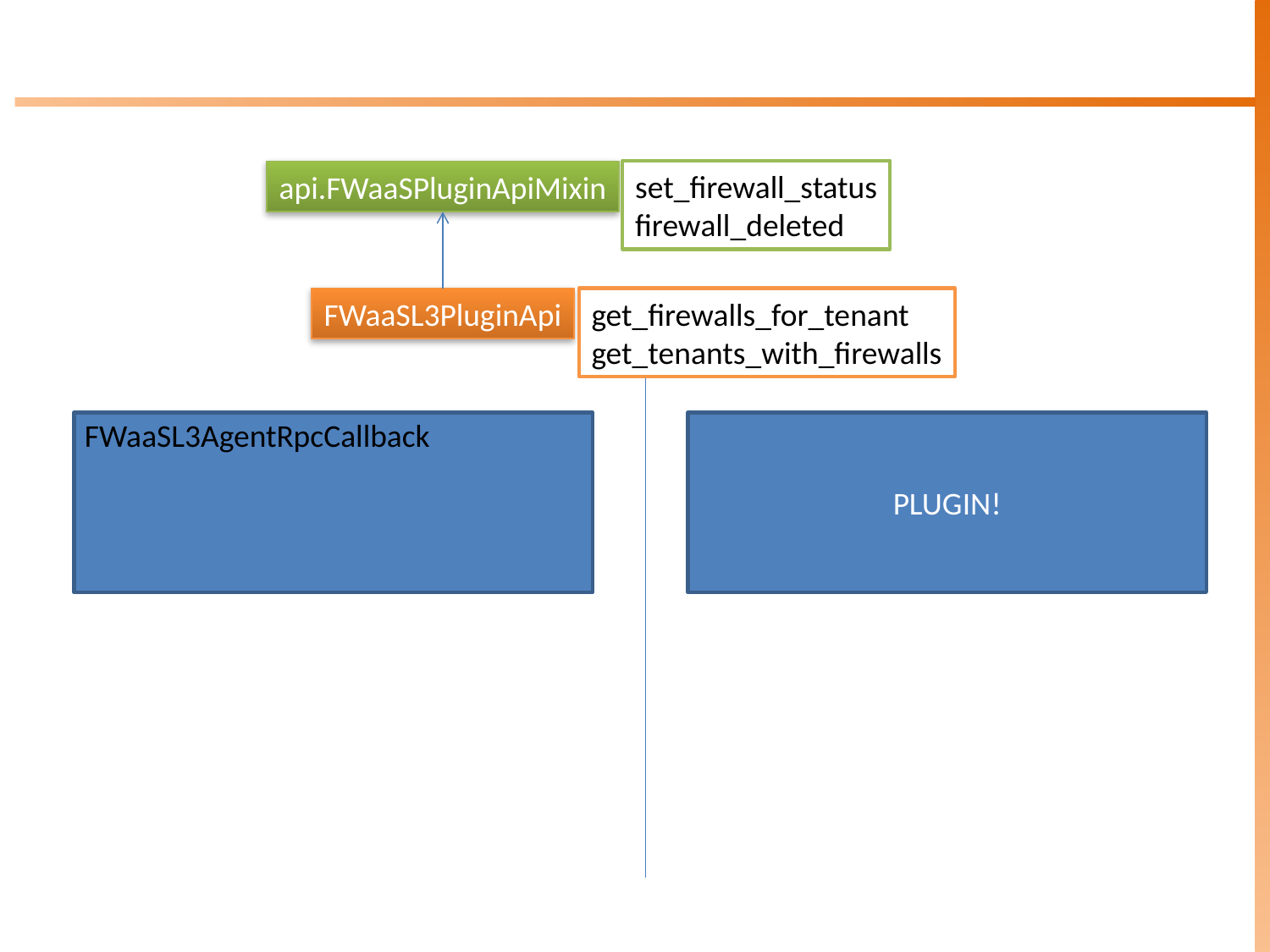

set_firewall_status
firewall_deleted
api.FWaaSPluginApiMixin
FWaaSL3PluginApi
get_firewalls_for_tenant
get_tenants_with_firewalls
FWaaSL3AgentRpcCallback

PLUGIN!